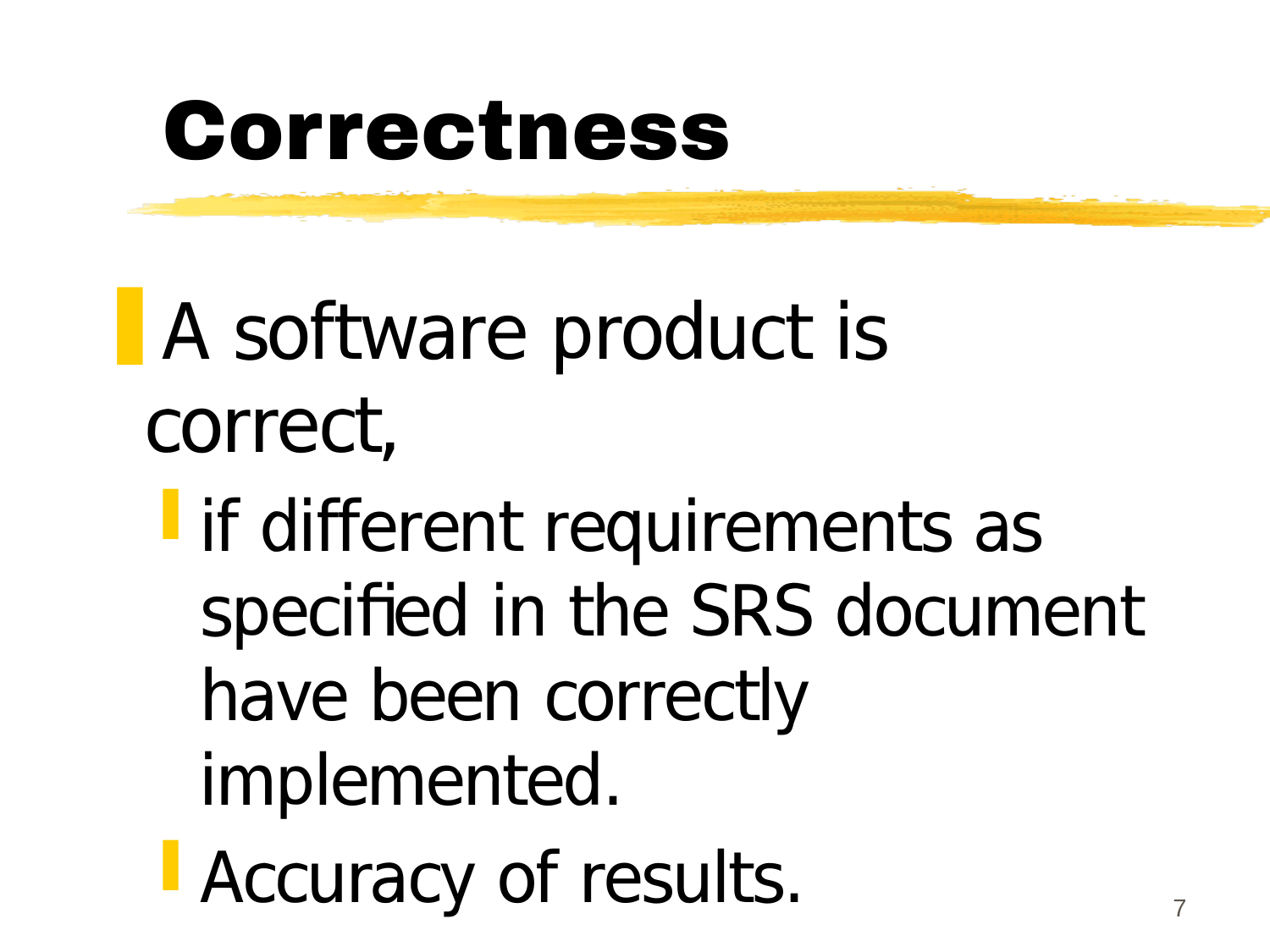

# Correctness
A software product is correct,
if different requirements as specified in the SRS document have been correctly implemented.
Accuracy of results.
7